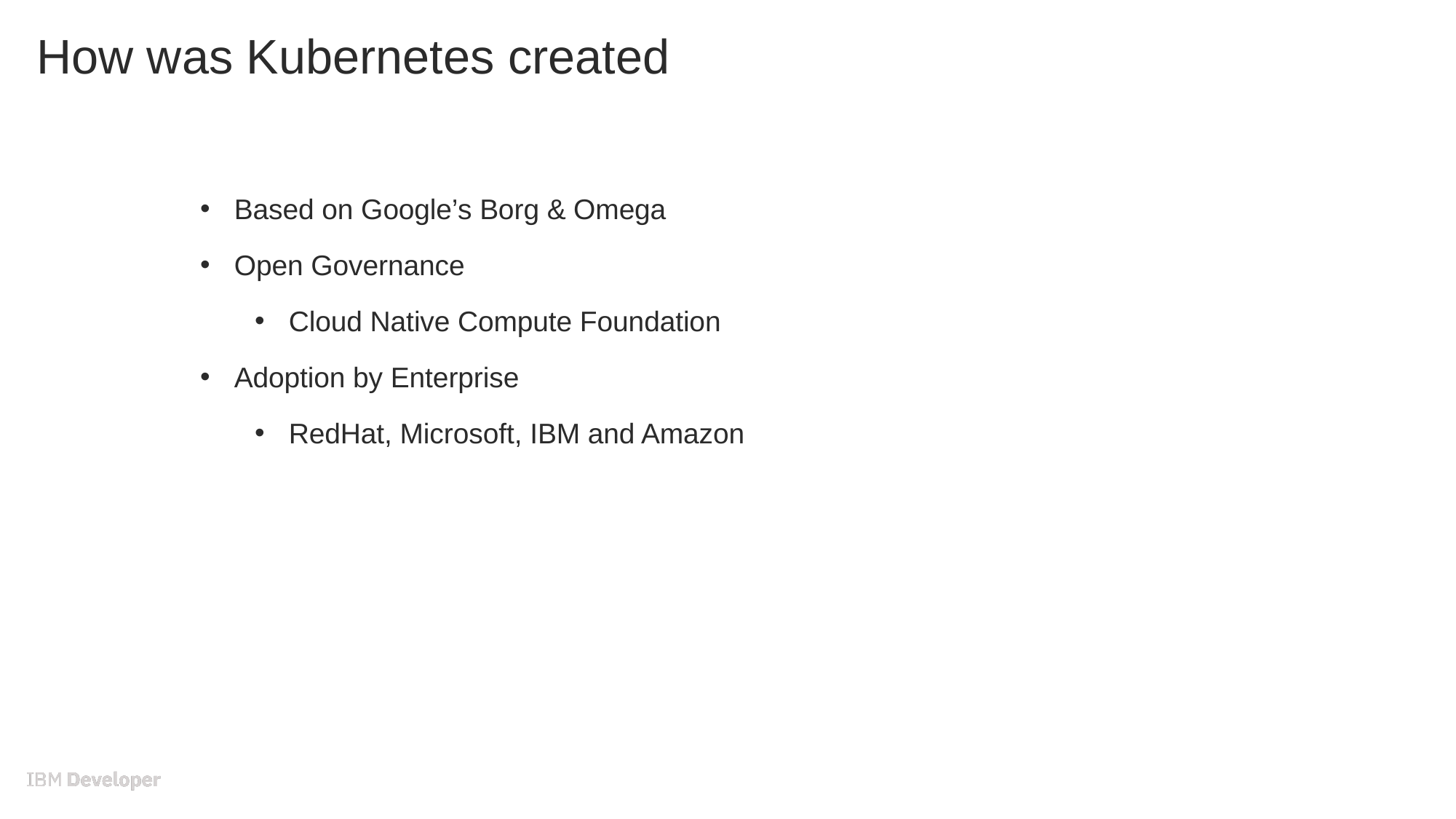

# How was Kubernetes created
Based on Google’s Borg & Omega
Open Governance
Cloud Native Compute Foundation
Adoption by Enterprise
RedHat, Microsoft, IBM and Amazon